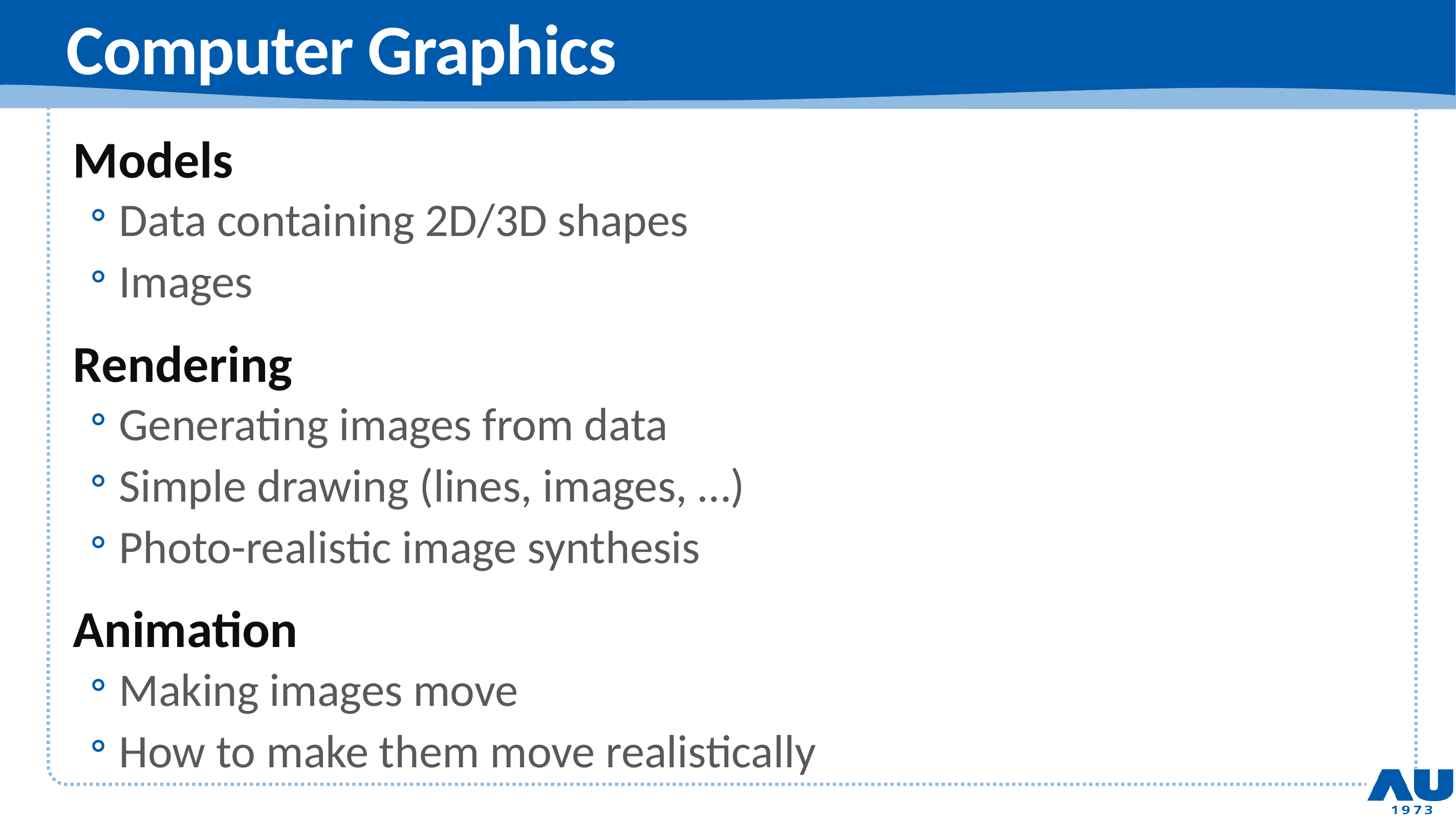

# Computer Graphics
Models
Data containing 2D/3D shapes
Images
Rendering
Generating images from data
Simple drawing (lines, images, …)
Photo-realistic image synthesis
Animation
Making images move
How to make them move realistically